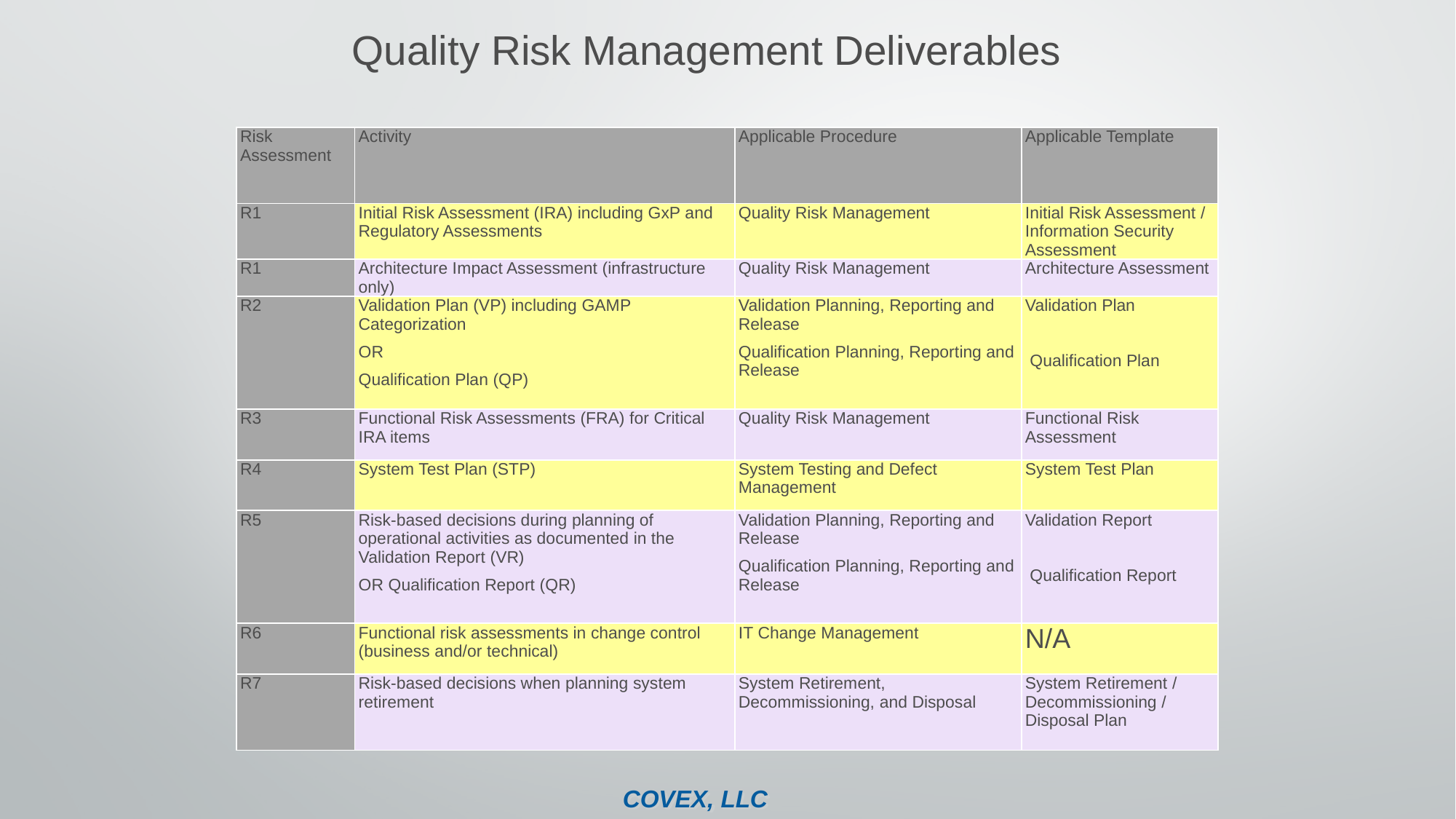

# Quality Risk Management Deliverables
| Risk Assessment | Activity | Applicable Procedure | Applicable Template |
| --- | --- | --- | --- |
| R1 | Initial Risk Assessment (IRA) including GxP and Regulatory Assessments | Quality Risk Management | Initial Risk Assessment / Information Security Assessment |
| R1 | Architecture Impact Assessment (infrastructure only) | Quality Risk Management | Architecture Assessment |
| R2 | Validation Plan (VP) including GAMP Categorization OR Qualification Plan (QP) | Validation Planning, Reporting and Release Qualification Planning, Reporting and Release | Validation Plan    Qualification Plan |
| R3 | Functional Risk Assessments (FRA) for Critical IRA items | Quality Risk Management | Functional Risk Assessment |
| R4 | System Test Plan (STP) | System Testing and Defect Management | System Test Plan |
| R5 | Risk-based decisions during planning of operational activities as documented in the Validation Report (VR) OR Qualification Report (QR) | Validation Planning, Reporting and Release Qualification Planning, Reporting and Release | Validation Report    Qualification Report |
| R6 | Functional risk assessments in change control (business and/or technical) | IT Change Management | N/A |
| R7 | Risk-based decisions when planning system retirement | System Retirement, Decommissioning, and Disposal | System Retirement / Decommissioning / Disposal Plan |